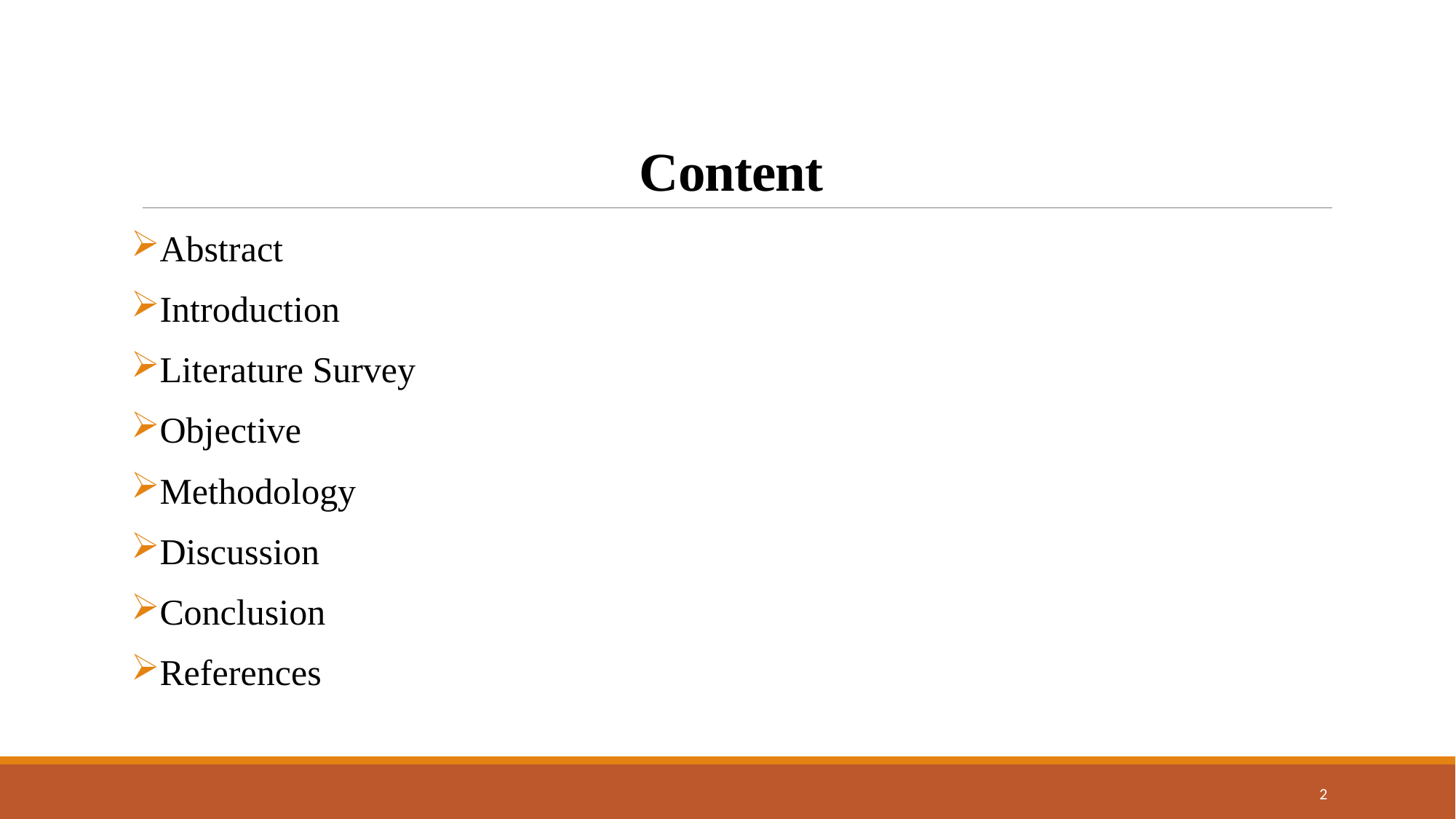

# Content
Abstract
Introduction
Literature Survey
Objective
Methodology
Discussion
Conclusion
References
2